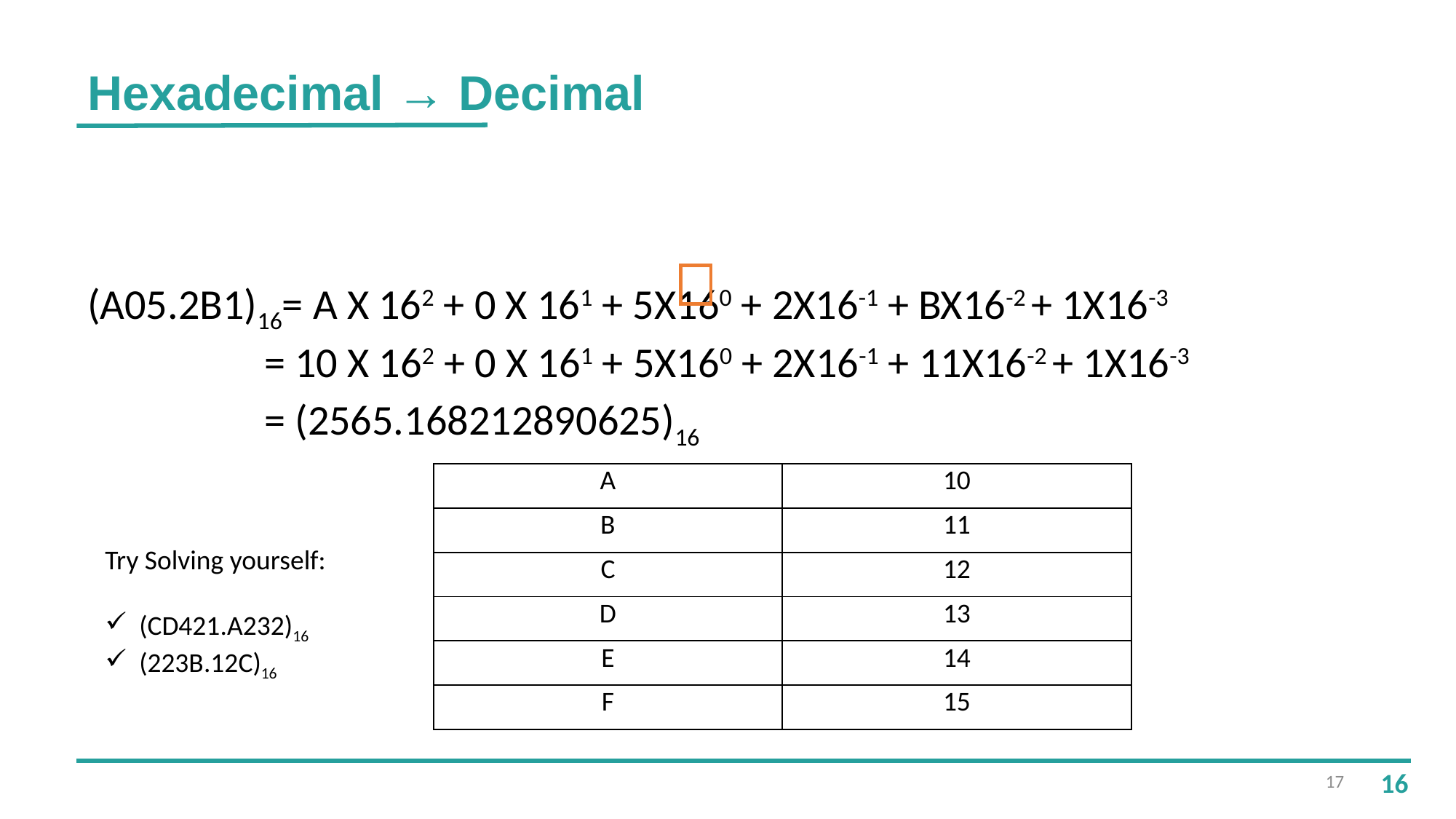

Hexadecimal → Decimal

(A05.2B1)16= A X 162 + 0 X 161 + 5X160 + 2X16-1 + BX16-2 + 1X16-3
	            = 10 X 162 + 0 X 161 + 5X160 + 2X16-1 + 11X16-2 + 1X16-3 	            = (2565.168212890625)16

| A | 10 |
| --- | --- |
| B | 11 |
| C | 12 |
| D | 13 |
| E | 14 |
| F | 15 |
Try Solving yourself:

(CD421.A232)16
(223B.12C)16
17
16